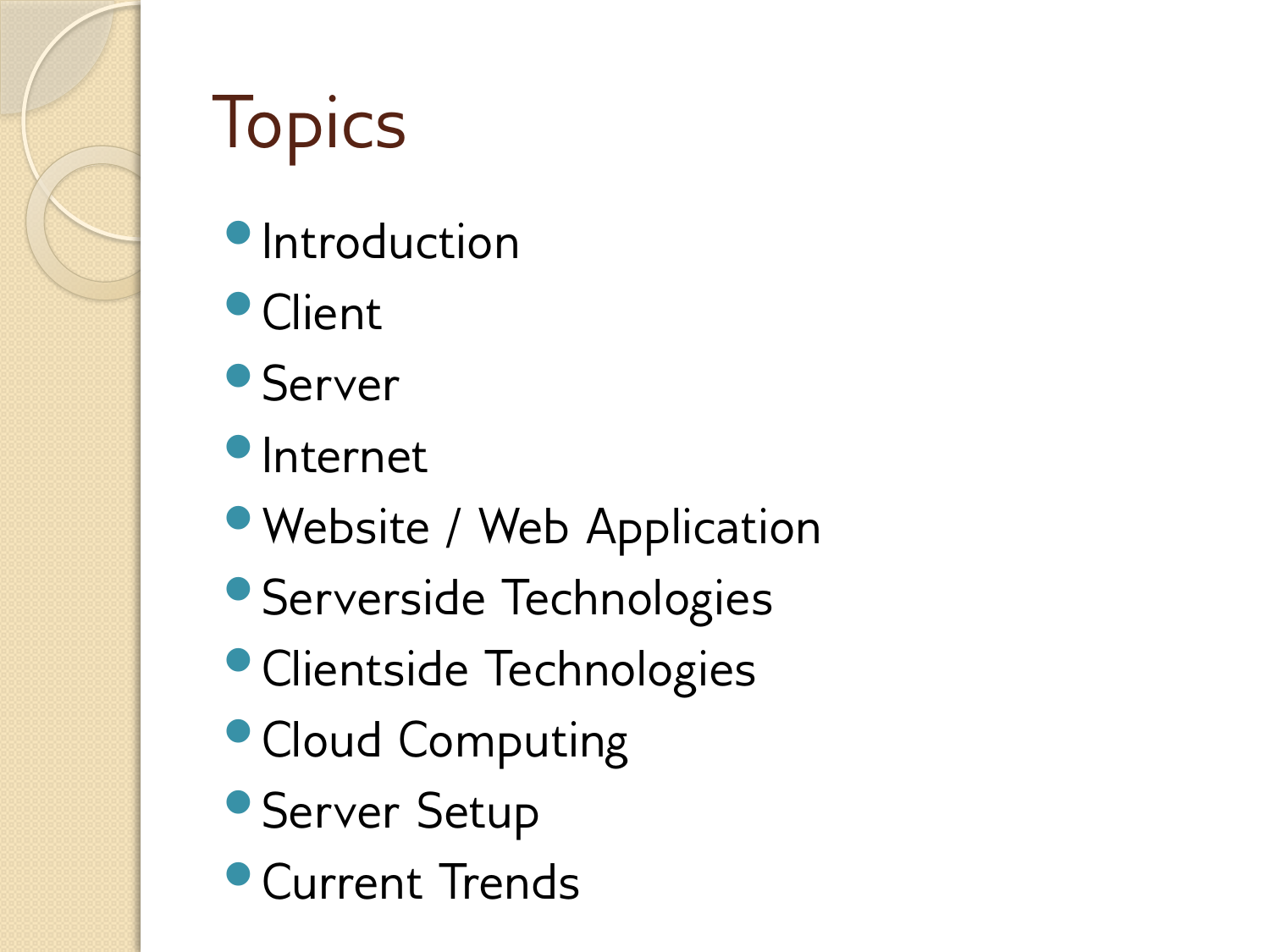

# Topics
Introduction
Client
Server
Internet
Website / Web Application
Serverside Technologies
Clientside Technologies
Cloud Computing
Server Setup
Current Trends